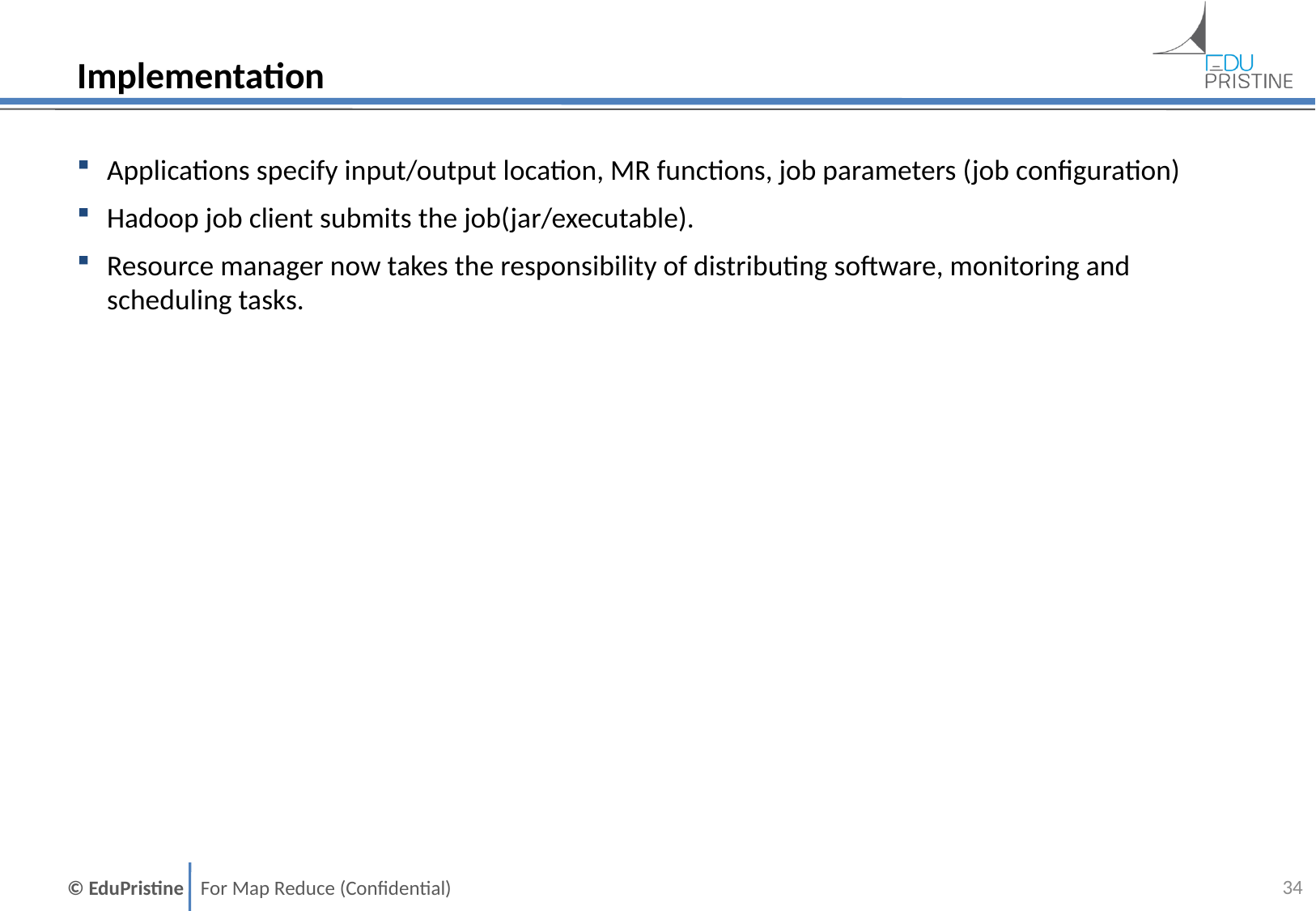

# Implementation
Applications specify input/output location, MR functions, job parameters (job configuration)
Hadoop job client submits the job(jar/executable).
Resource manager now takes the responsibility of distributing software, monitoring and scheduling tasks.
34